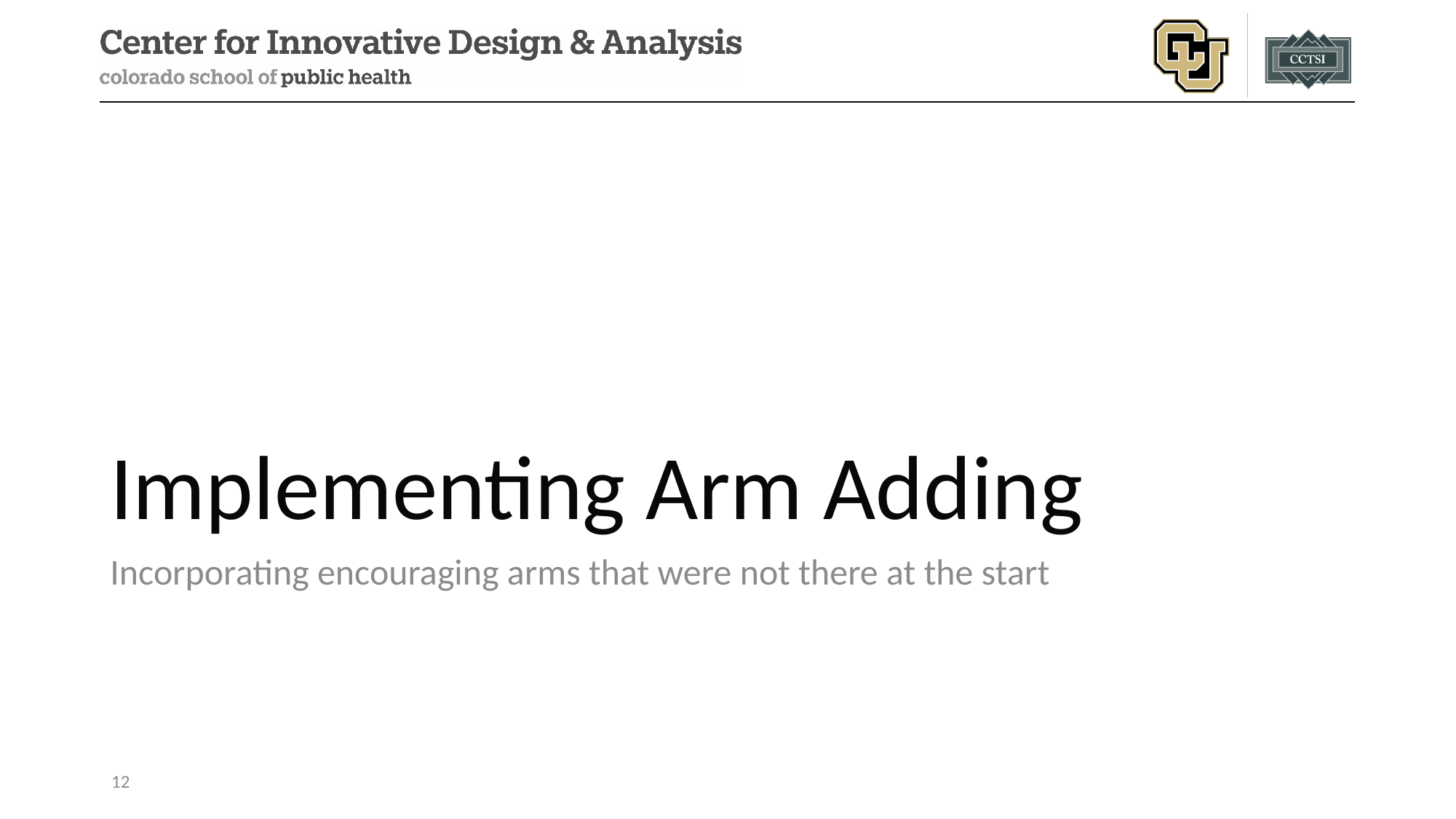

# Implementing Arm Adding
Incorporating encouraging arms that were not there at the start
12